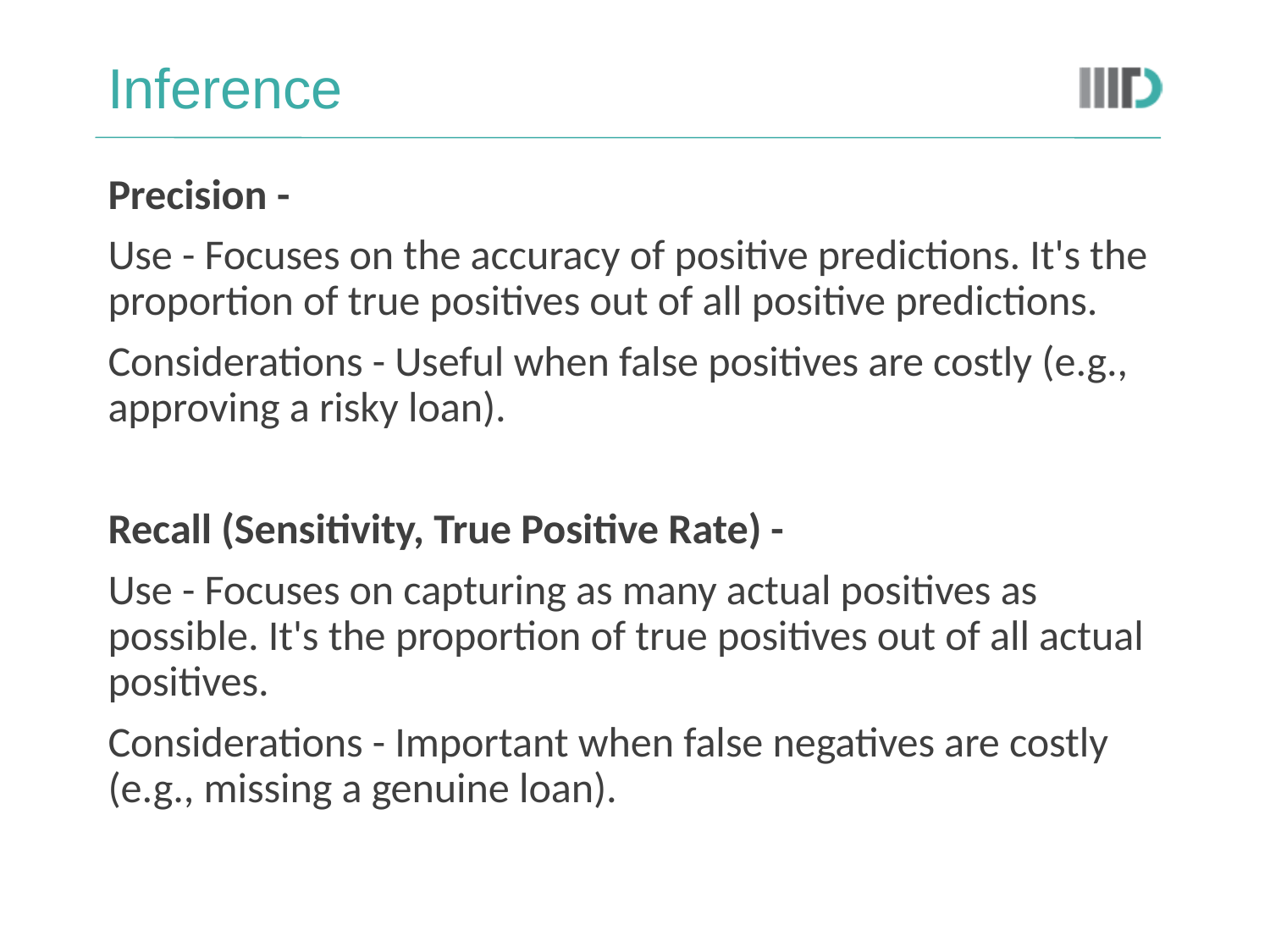

# Inference
Precision -
Use - Focuses on the accuracy of positive predictions. It's the proportion of true positives out of all positive predictions.
Considerations - Useful when false positives are costly (e.g., approving a risky loan).

Recall (Sensitivity, True Positive Rate) -
Use - Focuses on capturing as many actual positives as possible. It's the proportion of true positives out of all actual positives.
Considerations - Important when false negatives are costly (e.g., missing a genuine loan).